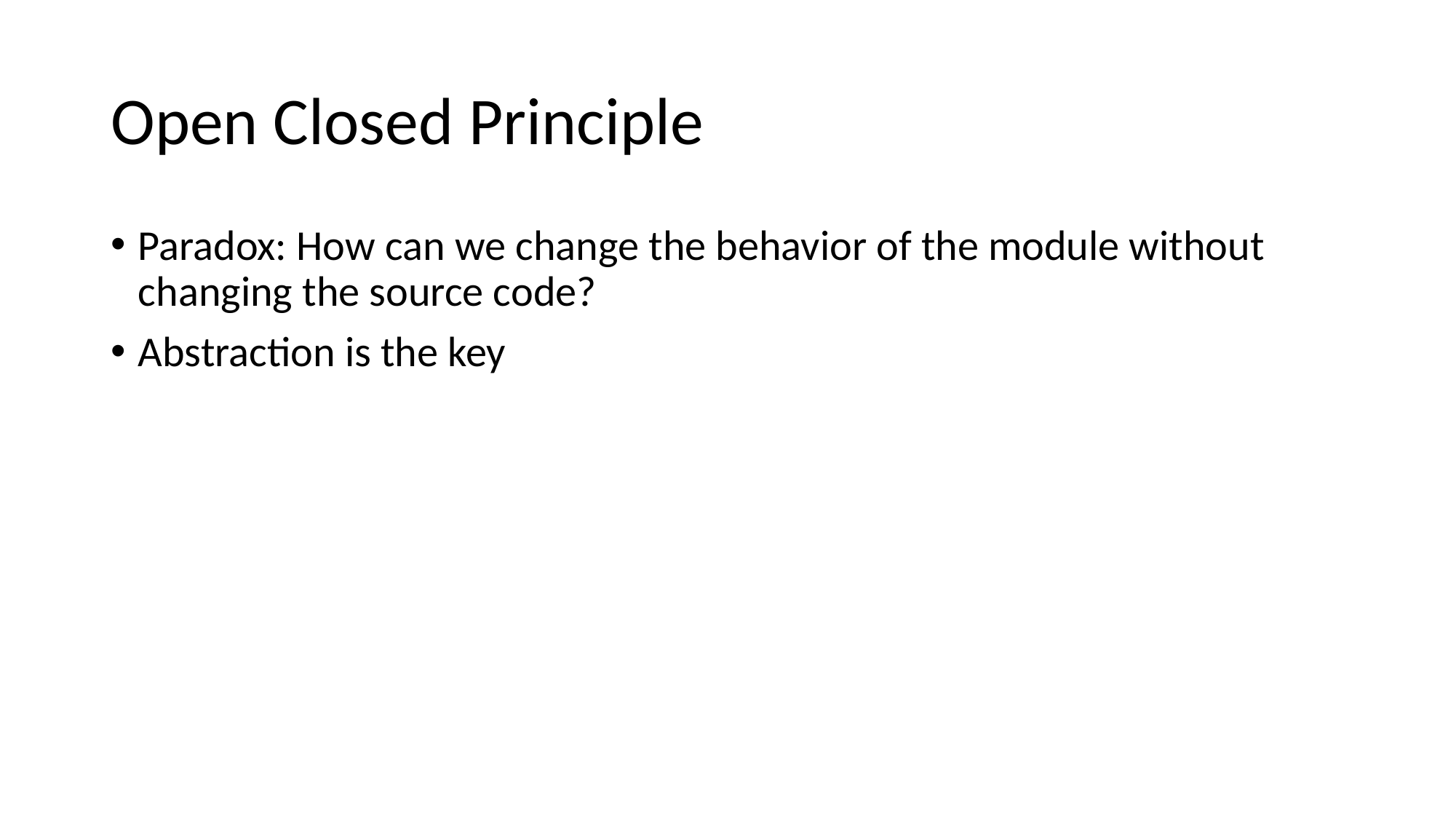

# Open Closed Principle
Paradox: How can we change the behavior of the module without changing the source code?
Abstraction is the key